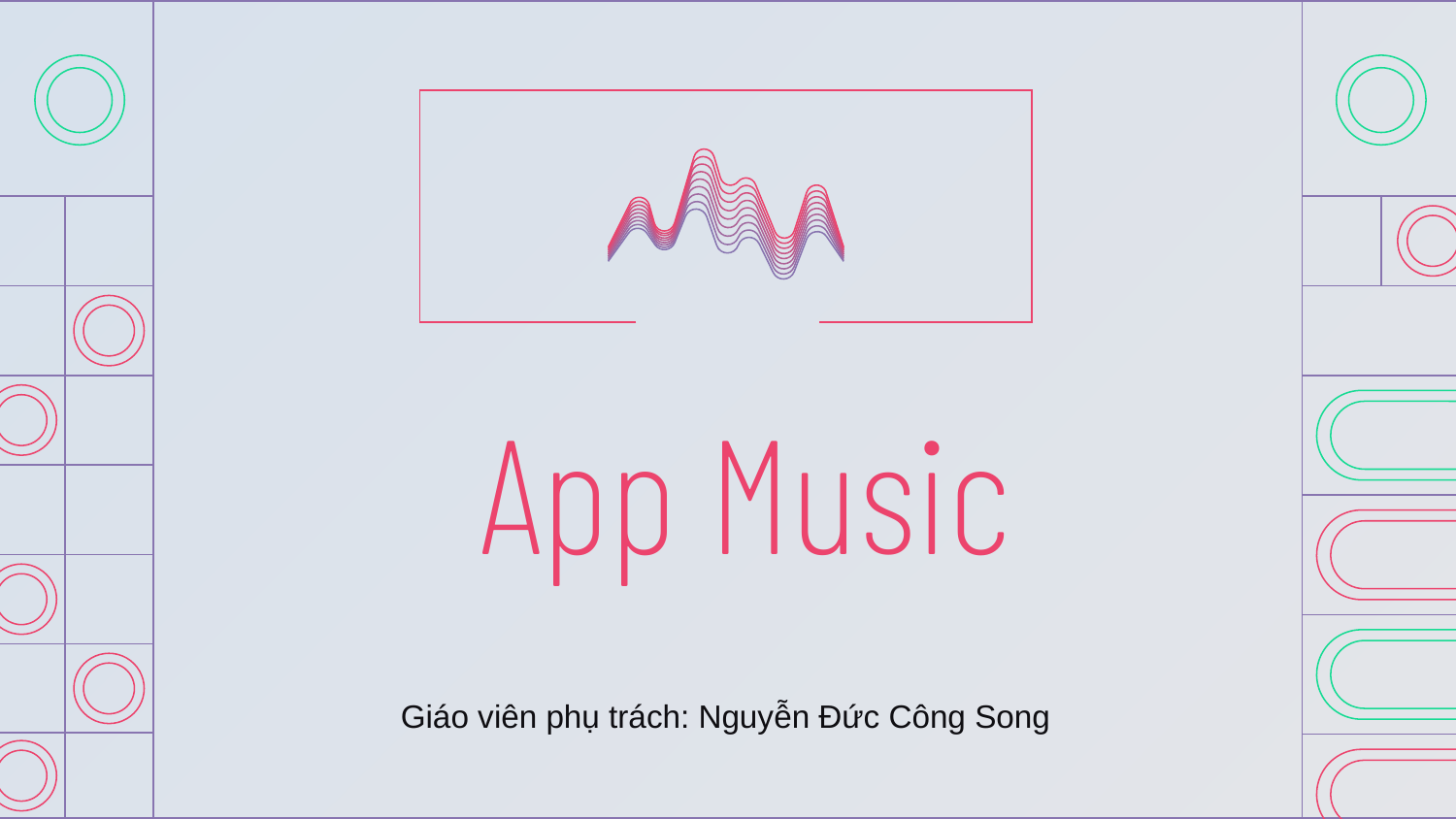

# App Music
Giáo viên phụ trách: Nguyễn Đức Công Song